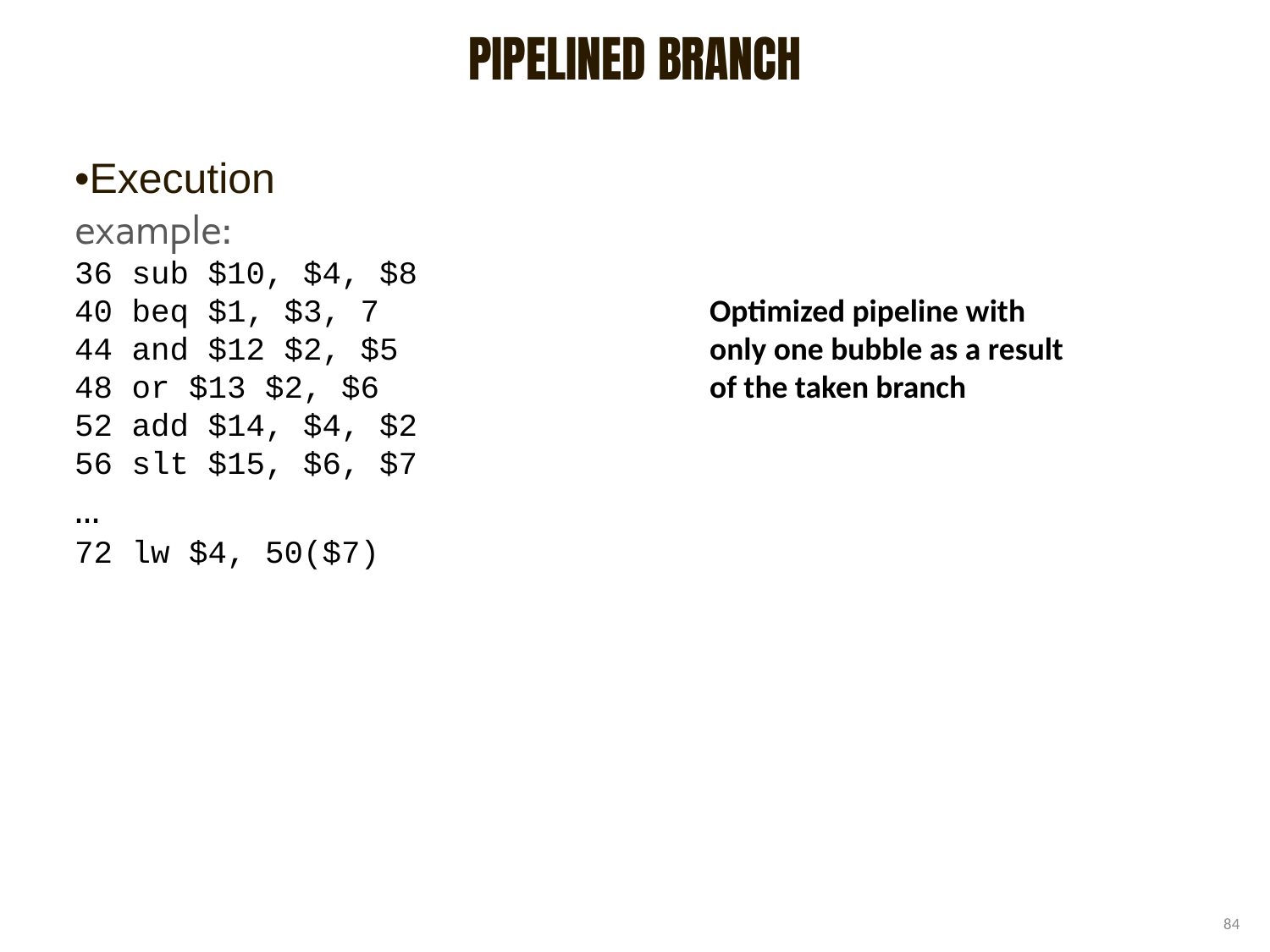

PIPELINED BRANCH

•Execution
example:
36 sub $10, $4, $8
40 beq $1, $3, 7
44 and $12 $2, $5
48 or $13 $2, $6
52 add $14, $4, $2
56 slt $15, $6, $7
…
72 lw $4, 50($7)
Optimized pipeline with
only one bubble as a result
of the taken branch